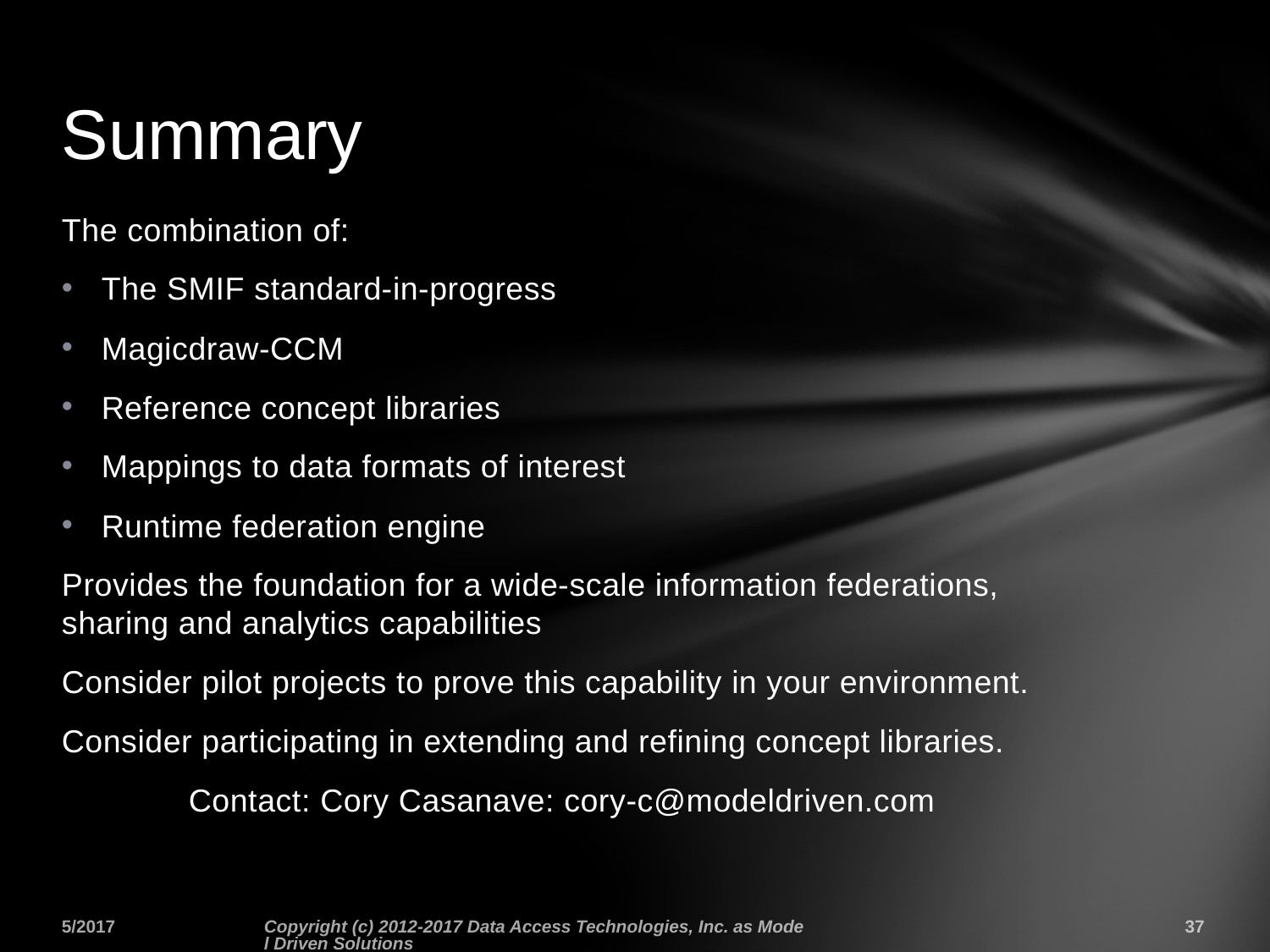

# Summary
The combination of:
The SMIF standard-in-progress
Magicdraw-CCM
Reference concept libraries
Mappings to data formats of interest
Runtime federation engine
Provides the foundation for a wide-scale information federations, sharing and analytics capabilities
Consider pilot projects to prove this capability in your environment.
Consider participating in extending and refining concept libraries.
	Contact: Cory Casanave: cory-c@modeldriven.com
5/2017
Copyright (c) 2012-2017 Data Access Technologies, Inc. as Model Driven Solutions
37